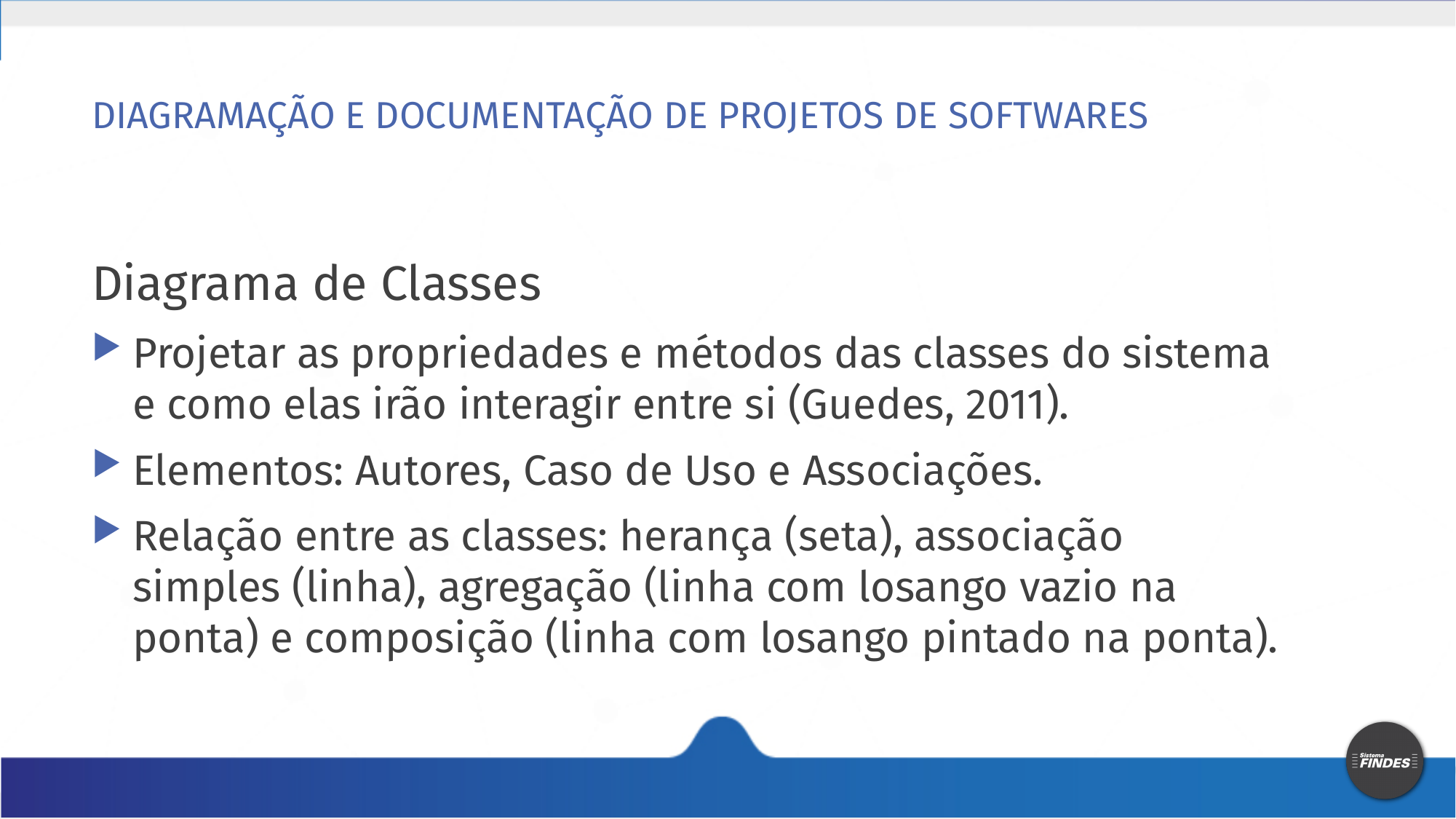

# DIAGRAMAÇÃO E DOCUMENTAÇÃO DE PROJETOS DE SOFTWARES

Diagrama de Classes
Projetar as propriedades e métodos das classes do sistema e como elas irão interagir entre si (Guedes, 2011).
Elementos: Autores, Caso de Uso e Associações.
Relação entre as classes: herança (seta), associação simples (linha), agregação (linha com losango vazio na ponta) e composição (linha com losango pintado na ponta).